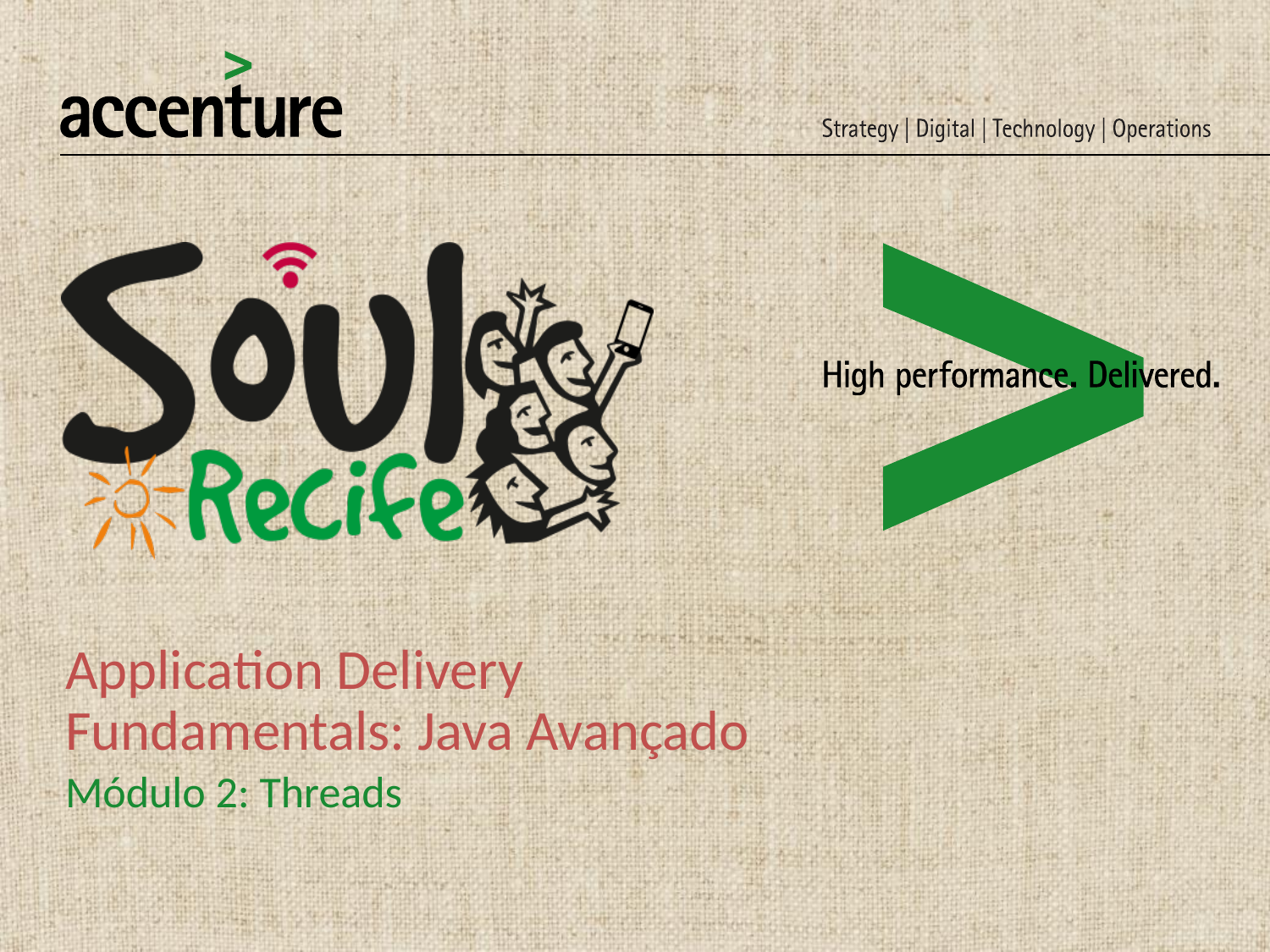

Application Delivery
Fundamentals: Java Avançado
Módulo 2: Threads